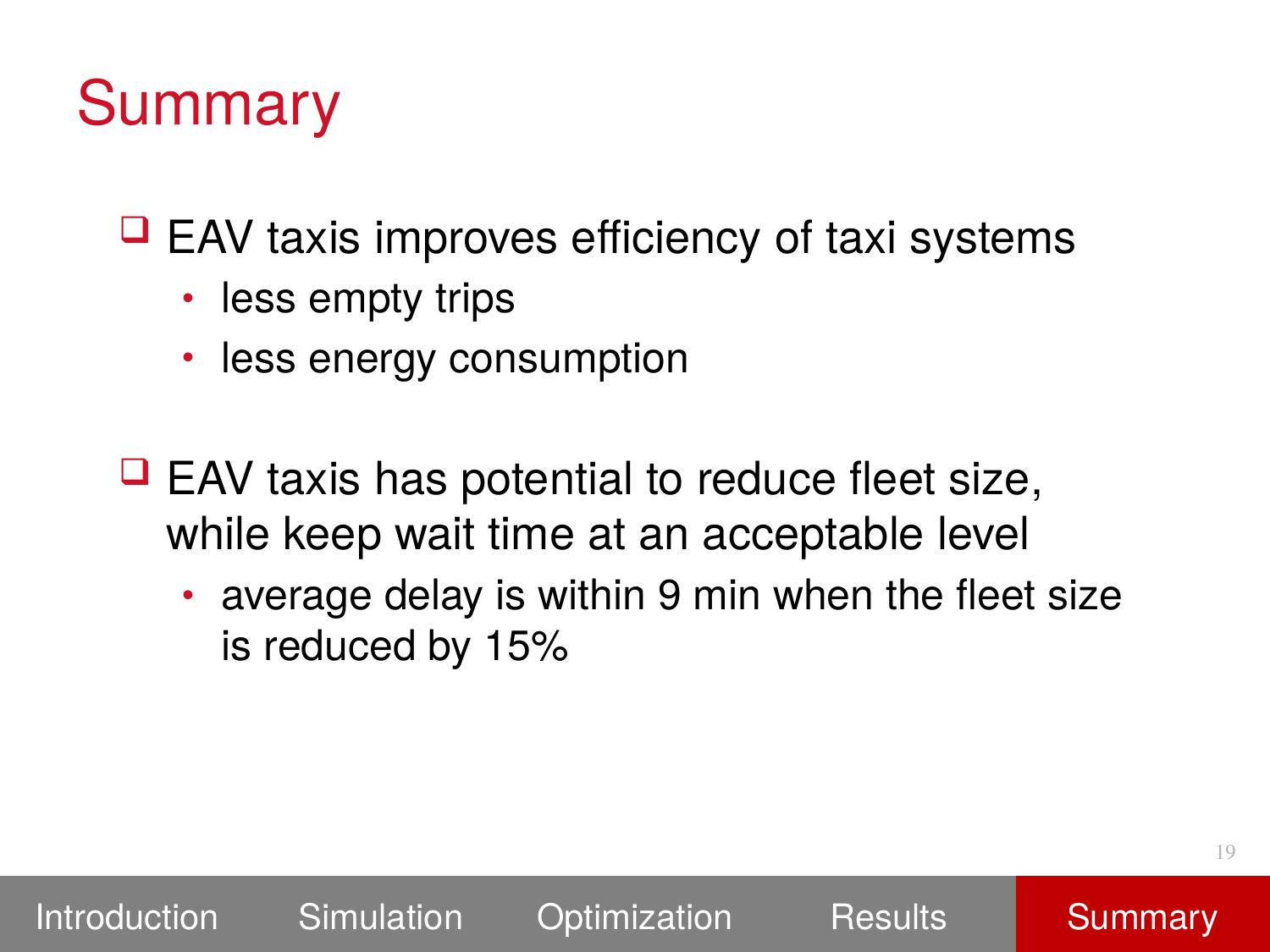

# Summary
EAV taxis improves efficiency of taxi systems
less empty trips
less energy consumption

EAV taxis has potential to reduce fleet size, while keep wait time at an acceptable level
average delay is within 9 min when the fleet size is reduced by 15%

19
| Introduction | Simulation | Optimization | Results | Summary |
| --- | --- | --- | --- | --- |